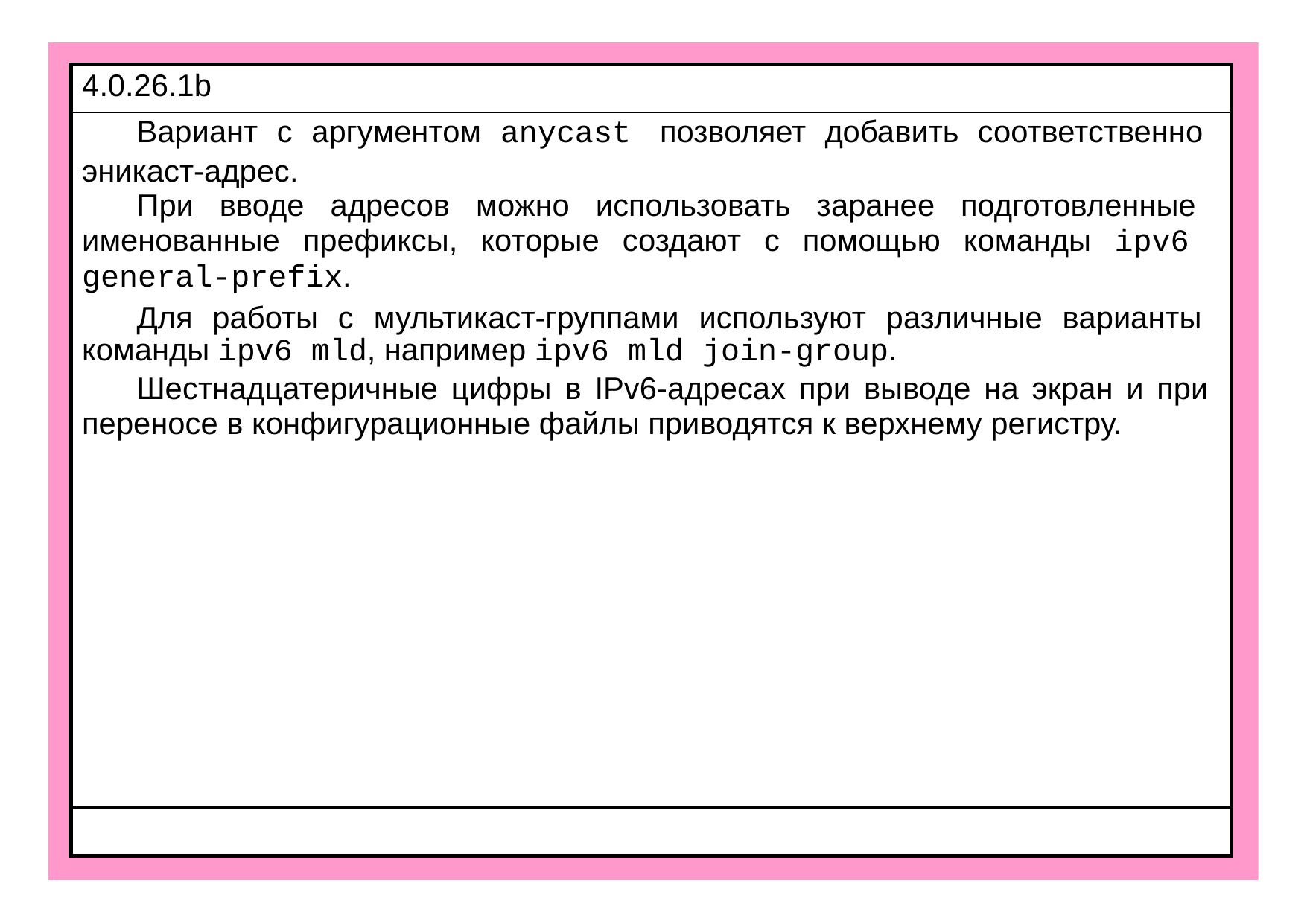

| 4.0.26.1b |
| --- |
| Вариант с аргументом anycast позволяет добавить соответственно эникаст-адрес. При вводе адресов можно использовать заранее подготовленные именованные префиксы, которые создают с помощью команды ipv6 general-prefix. Для работы с мультикаст-группами используют различные варианты команды ipv6 mld, например ipv6 mld join-group. Шестнадцатеричные цифры в IPv6-адресах при выводе на экран и при переносе в конфигурационные файлы приводятся к верхнему регистру. |
|  |